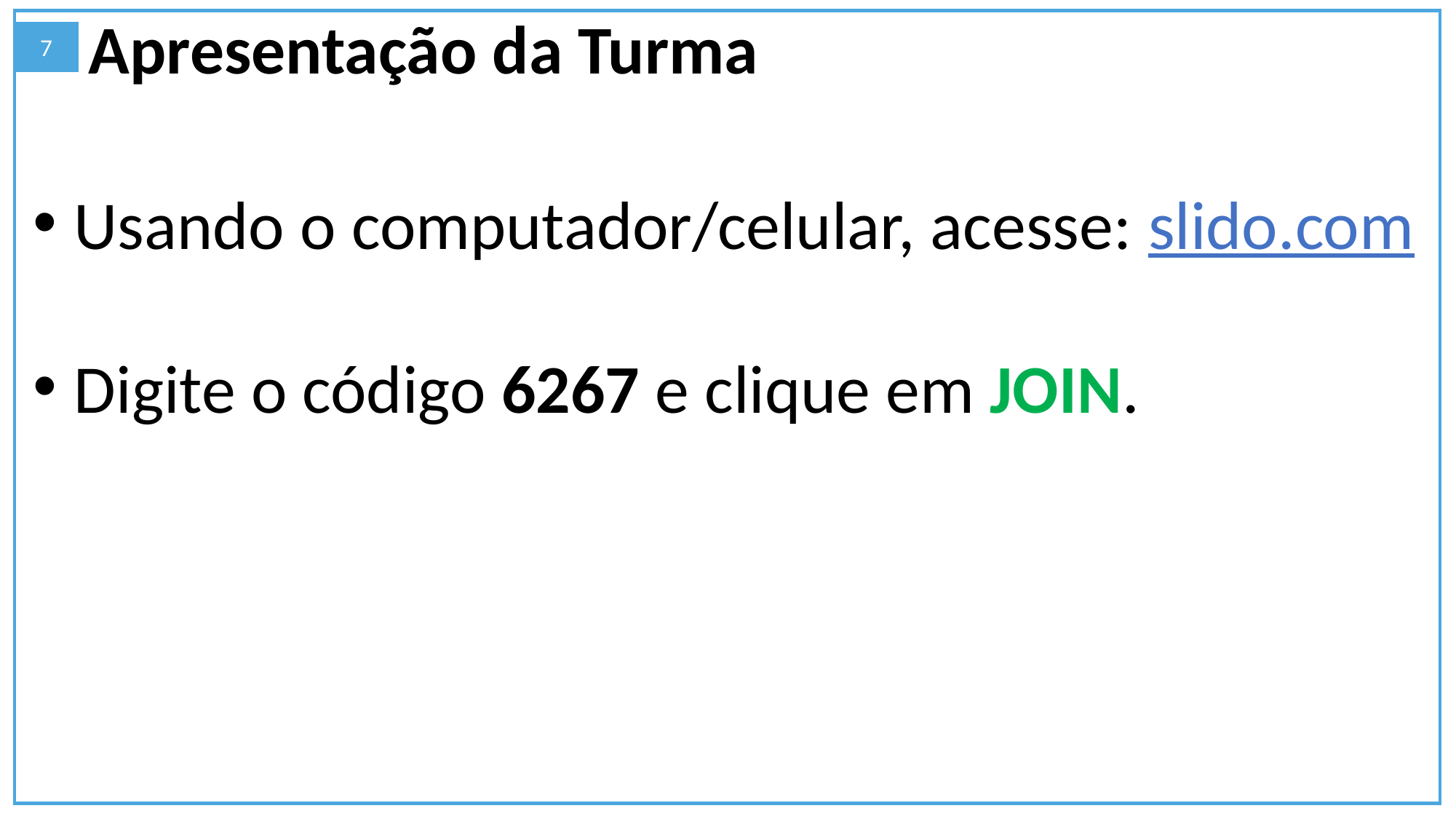

Apresentação da Turma

7
Usando o computador/celular, acesse: slido.com

Digite o código 6267 e clique em JOIN.